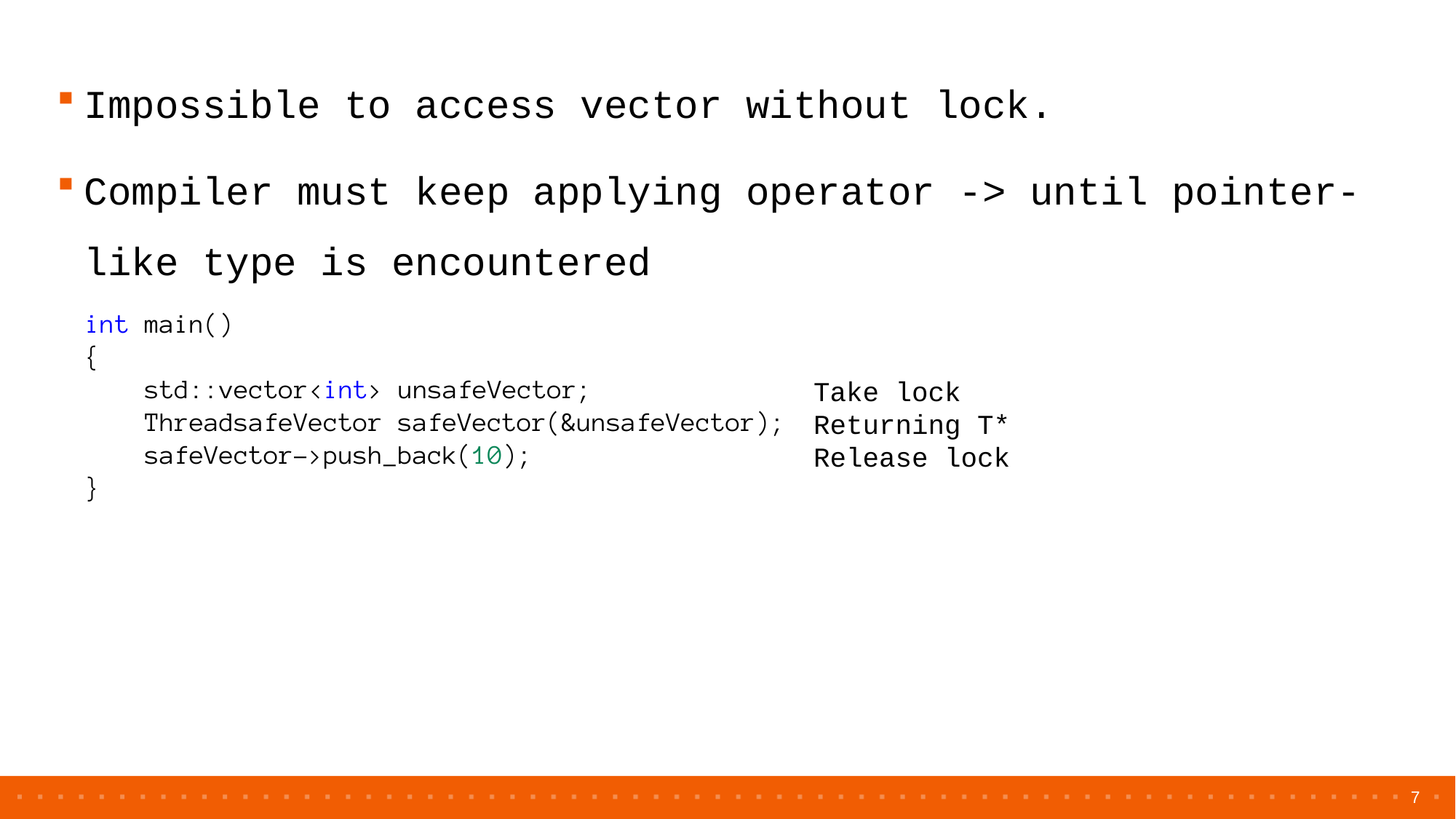

Impossible to access vector without lock.
Compiler must keep applying operator -> until pointer-like type is encountered

int main()
{
    std::vector<int> unsafeVector;
    ThreadsafeVector safeVector(&unsafeVector);
    safeVector->push_back(10);
}
Take lock
Returning T*
Release lock
7